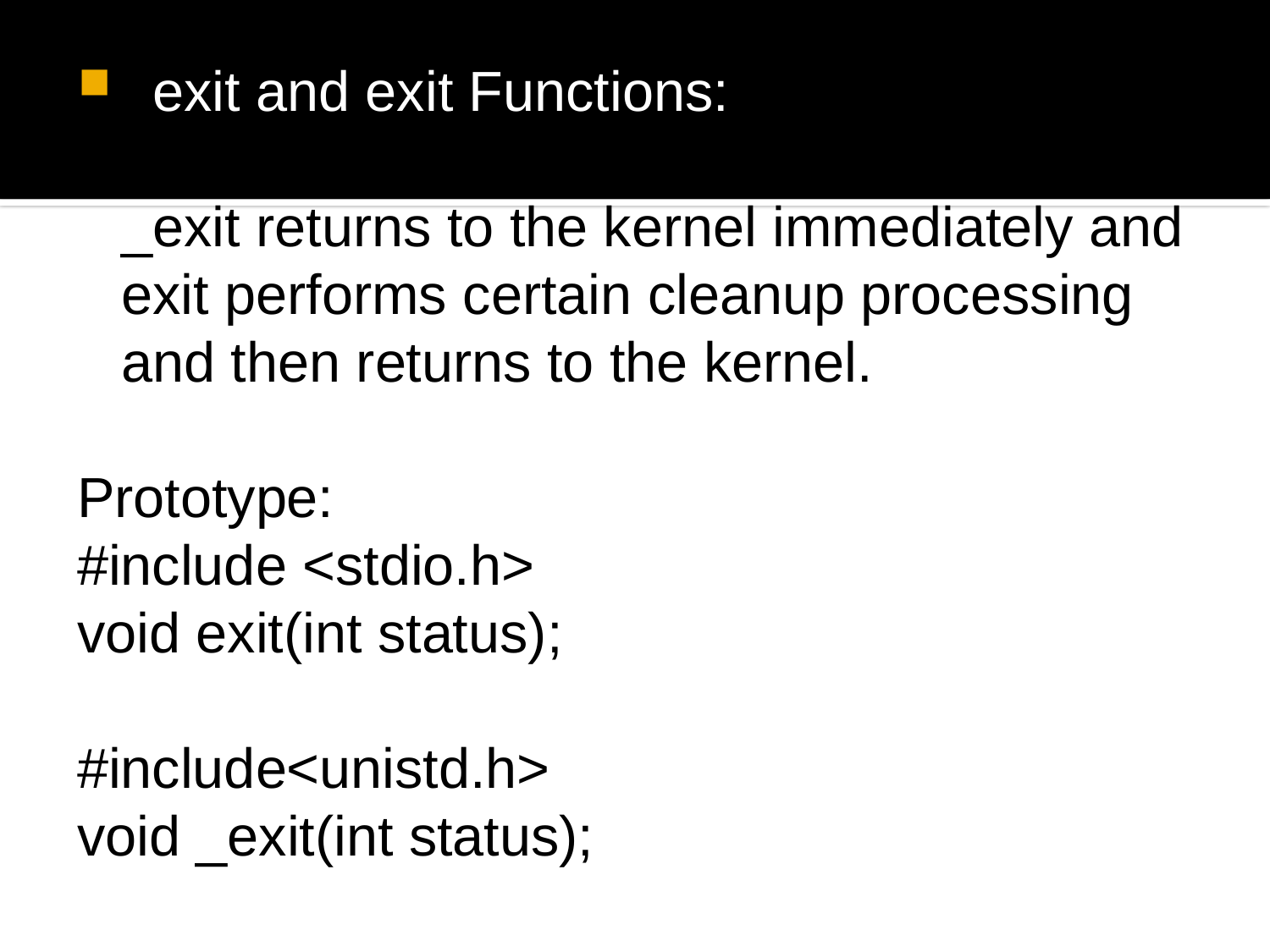

_exit and exit Functions:

	_exit returns to the kernel immediately and exit performs certain cleanup processing and then returns to the kernel.

Prototype:
#include <stdio.h>
void exit(int status);

#include<unistd.h>
void _exit(int status);